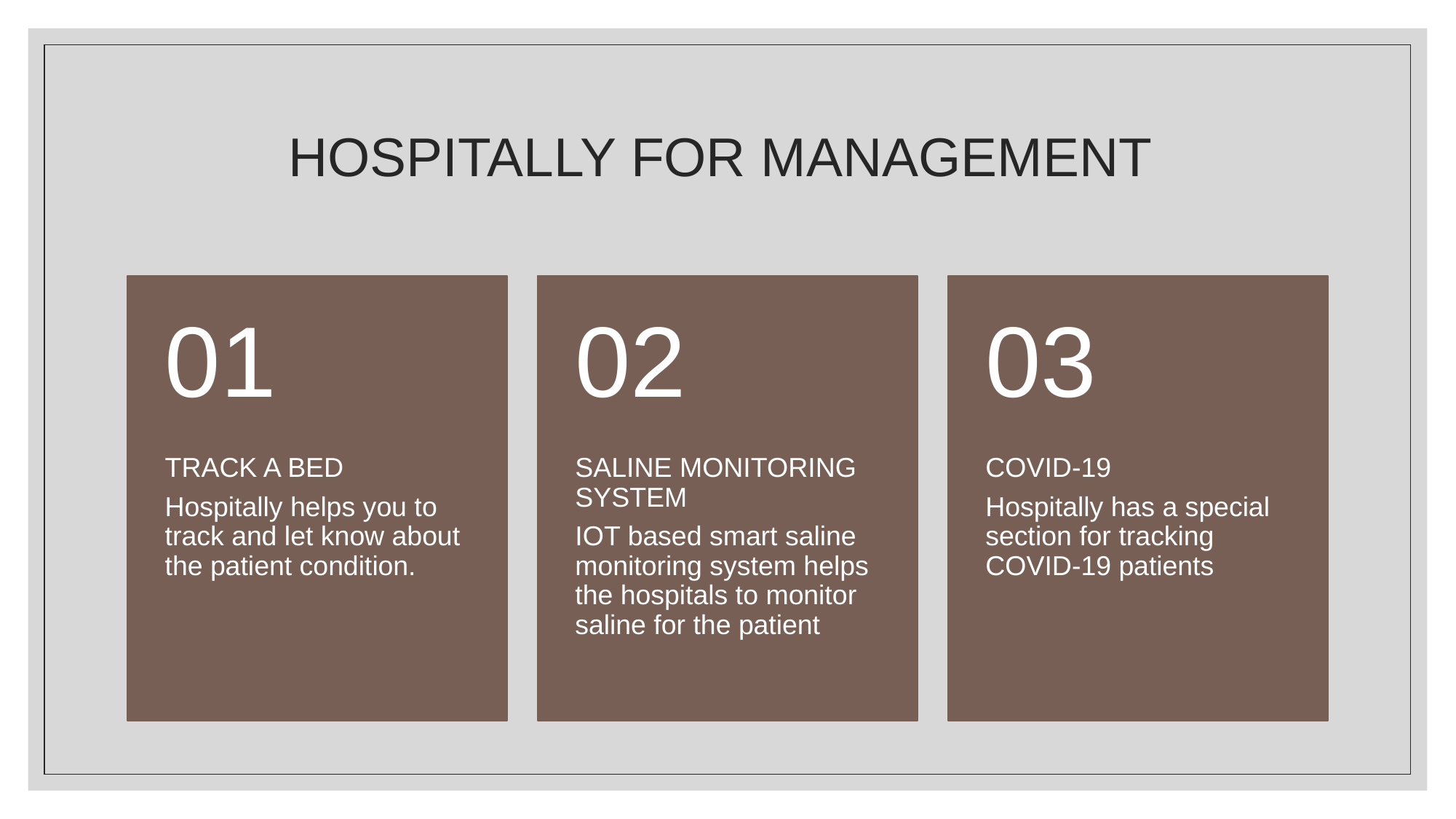

# HOSPITALLY FOR MANAGEMENT
TRACK A BED
Hospitally helps you to track and let know about the patient condition.
01
SALINE MONITORING SYSTEM
IOT based smart saline monitoring system helps the hospitals to monitor saline for the patient
02
COVID-19
Hospitally has a special section for tracking COVID-19 patients
03